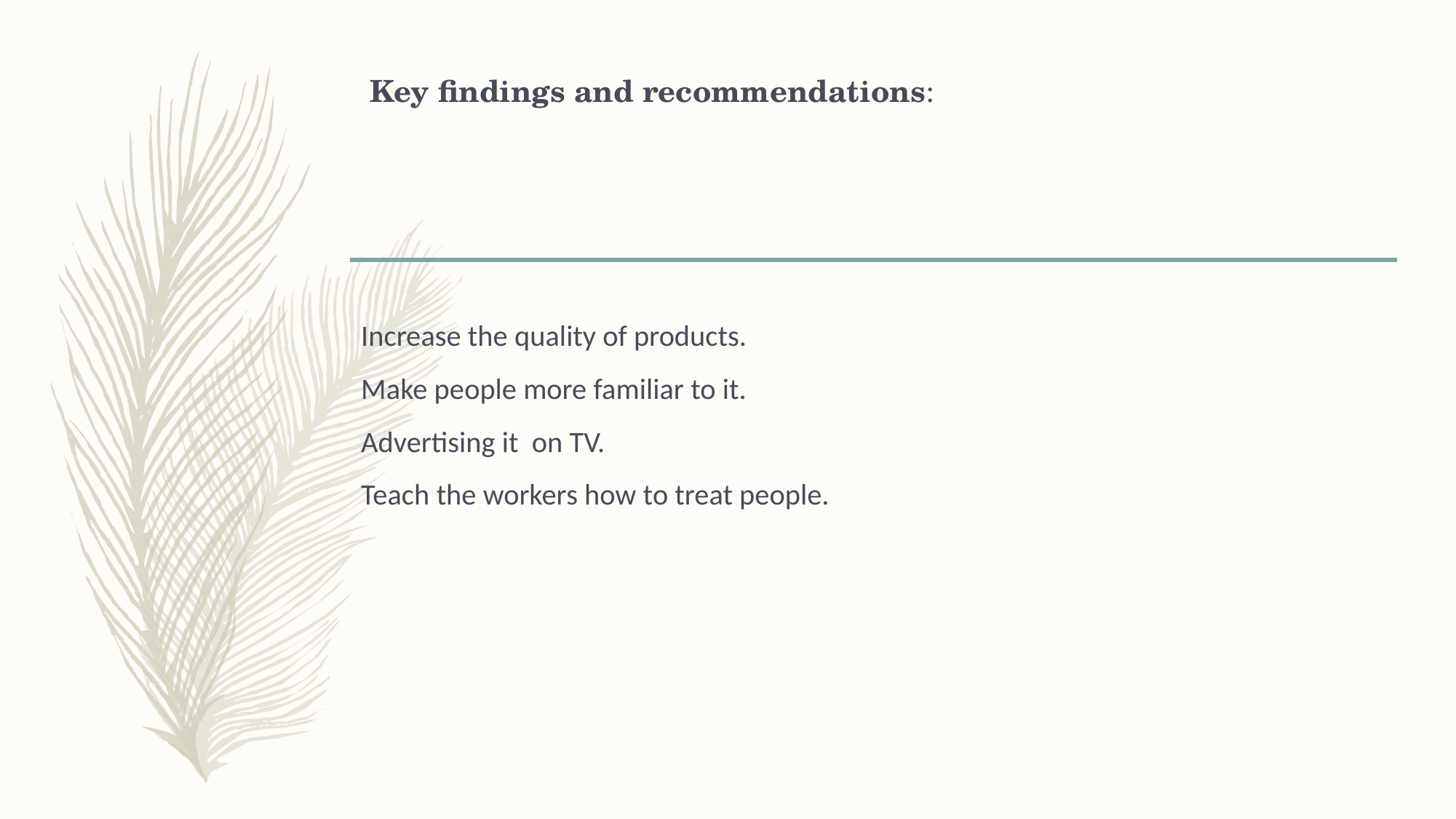

# Key findings and recommendations:
Increase the quality of products.
Make people more familiar to it.
Advertising it  on TV.
Teach the workers how to treat people.